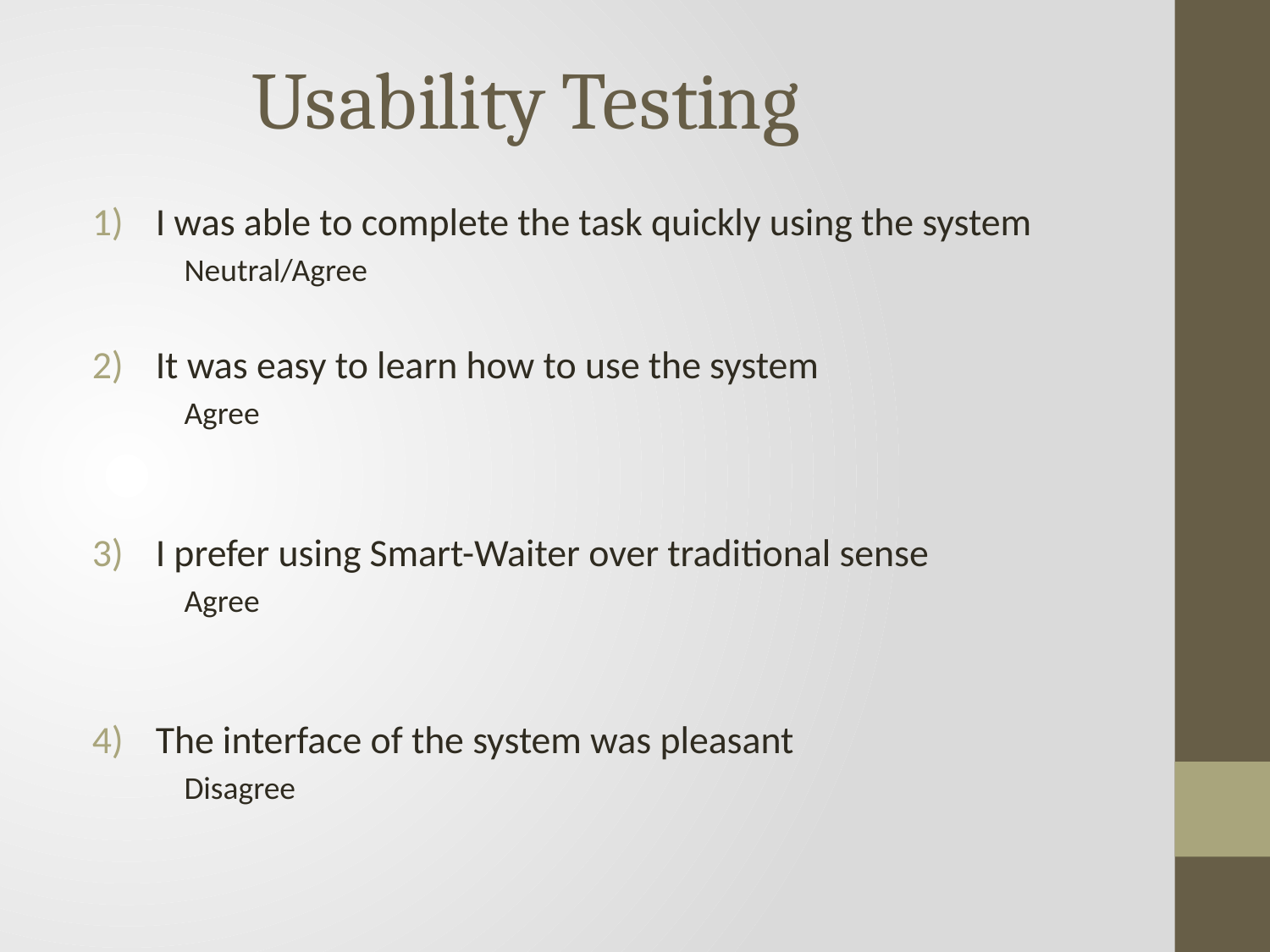

# Usability Testing
I was able to complete the task quickly using the system
Neutral/Agree

It was easy to learn how to use the system
Agree

I prefer using Smart-Waiter over traditional sense
Agree

The interface of the system was pleasant
Disagree